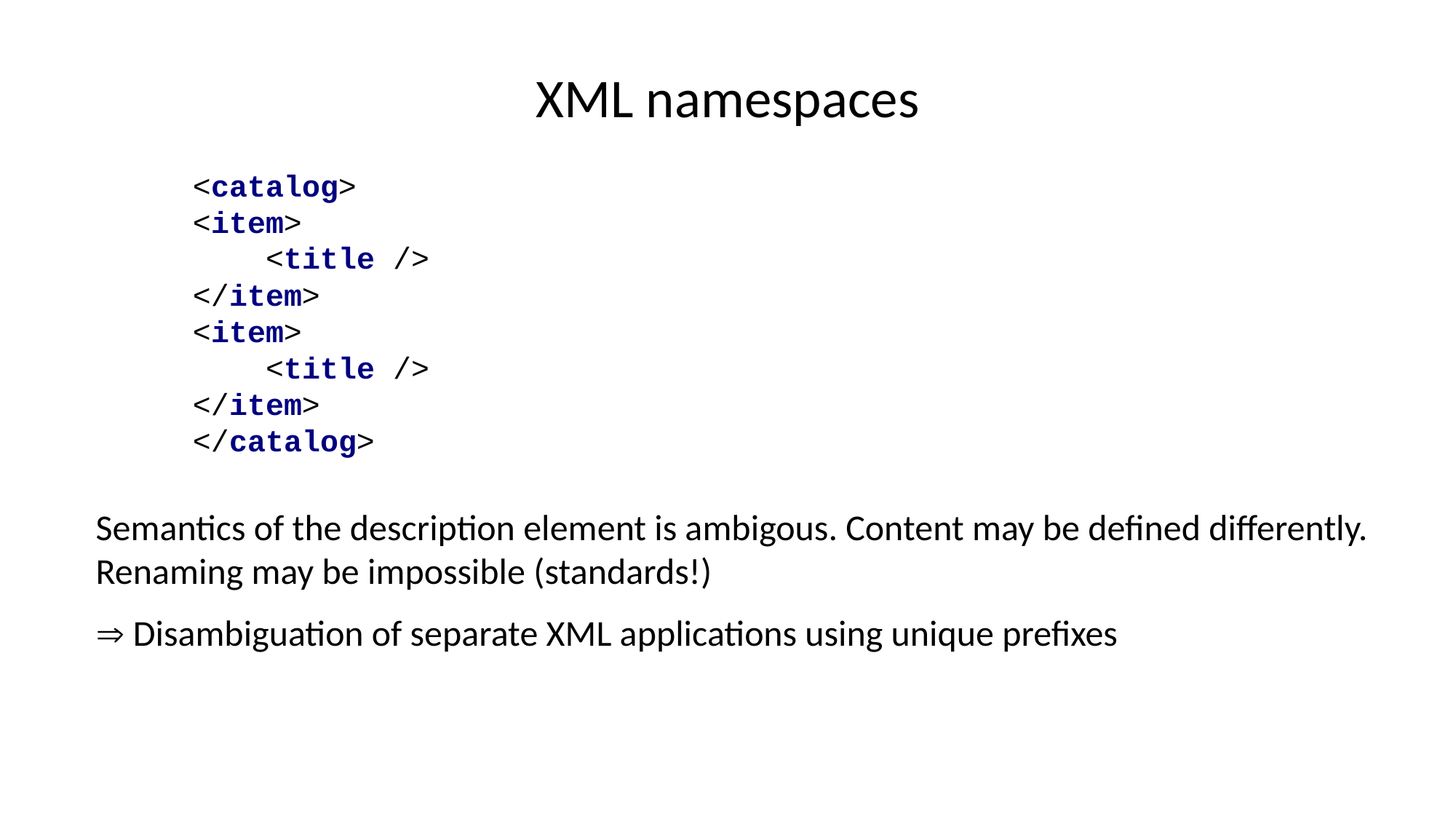

# XML namespaces
<catalog>
<item>
    <title />
</item>
<item>
    <title />
</item>
</catalog>
Semantics of the description element is ambigous. Content may be defined differently. Renaming may be impossible (standards!)
⇒ Disambiguation of separate XML applications using unique prefixes